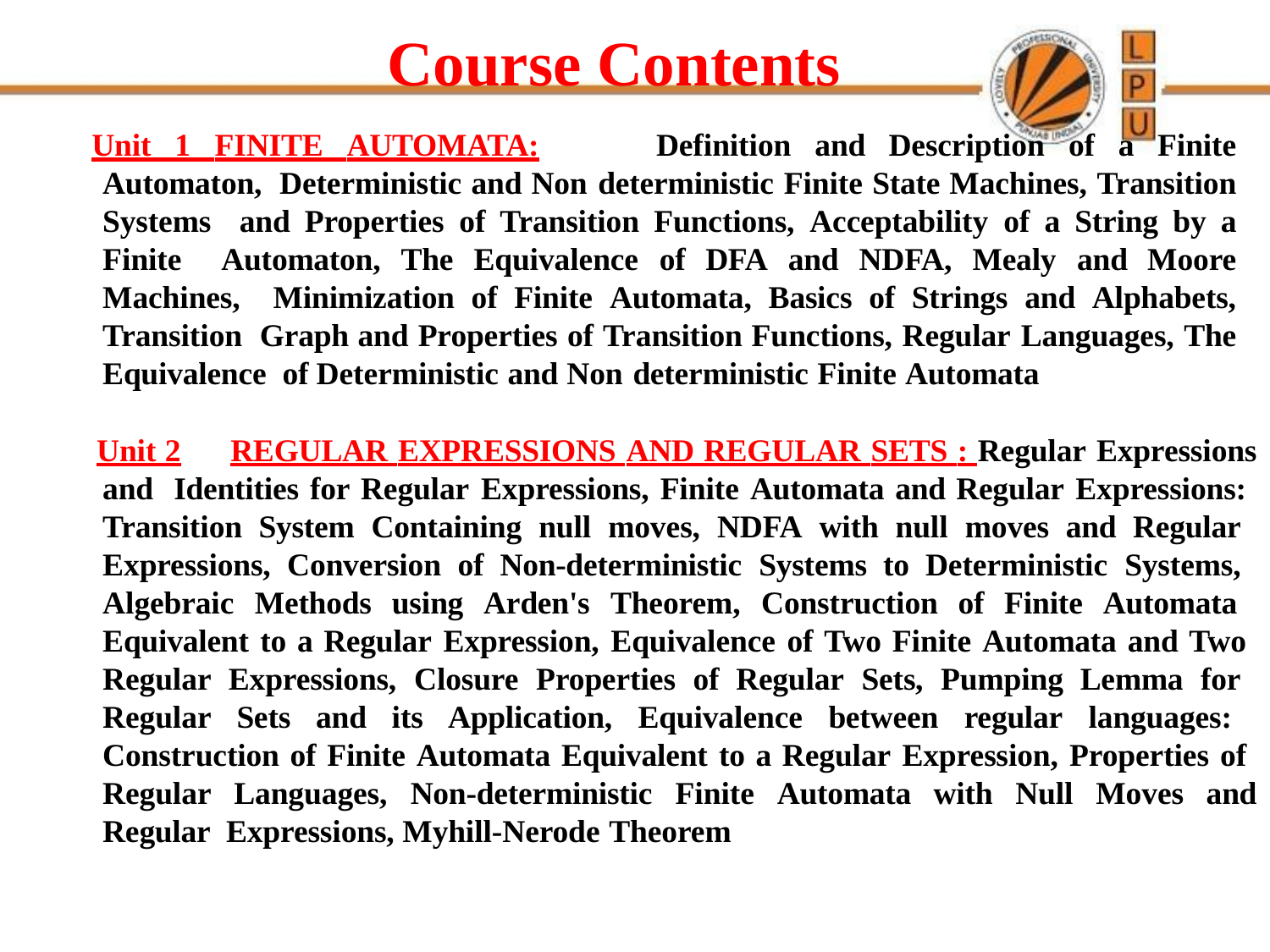

# Course Contents
Unit 1 FINITE AUTOMATA:	Definition and Description of a Finite Automaton,  Deterministic and Non deterministic Finite State Machines, Transition Systems  and Properties of Transition Functions, Acceptability of a String by a Finite  Automaton, The Equivalence of DFA and NDFA, Mealy and Moore Machines,  Minimization of Finite Automata, Basics of Strings and Alphabets, Transition  Graph and Properties of Transition Functions, Regular Languages, The Equivalence  of Deterministic and Non deterministic Finite Automata

Unit 2	REGULAR EXPRESSIONS AND REGULAR SETS : Regular Expressions and  Identities for Regular Expressions, Finite Automata and Regular Expressions:  Transition System Containing null moves, NDFA with null moves and Regular  Expressions, Conversion of Non-deterministic Systems to Deterministic Systems,  Algebraic Methods using Arden's Theorem, Construction of Finite Automata  Equivalent to a Regular Expression, Equivalence of Two Finite Automata and Two  Regular Expressions, Closure Properties of Regular Sets, Pumping Lemma for  Regular Sets and its Application, Equivalence between regular languages:  Construction of Finite Automata Equivalent to a Regular Expression, Properties of  Regular Languages, Non-deterministic Finite Automata with Null Moves and Regular  Expressions, Myhill-Nerode Theorem